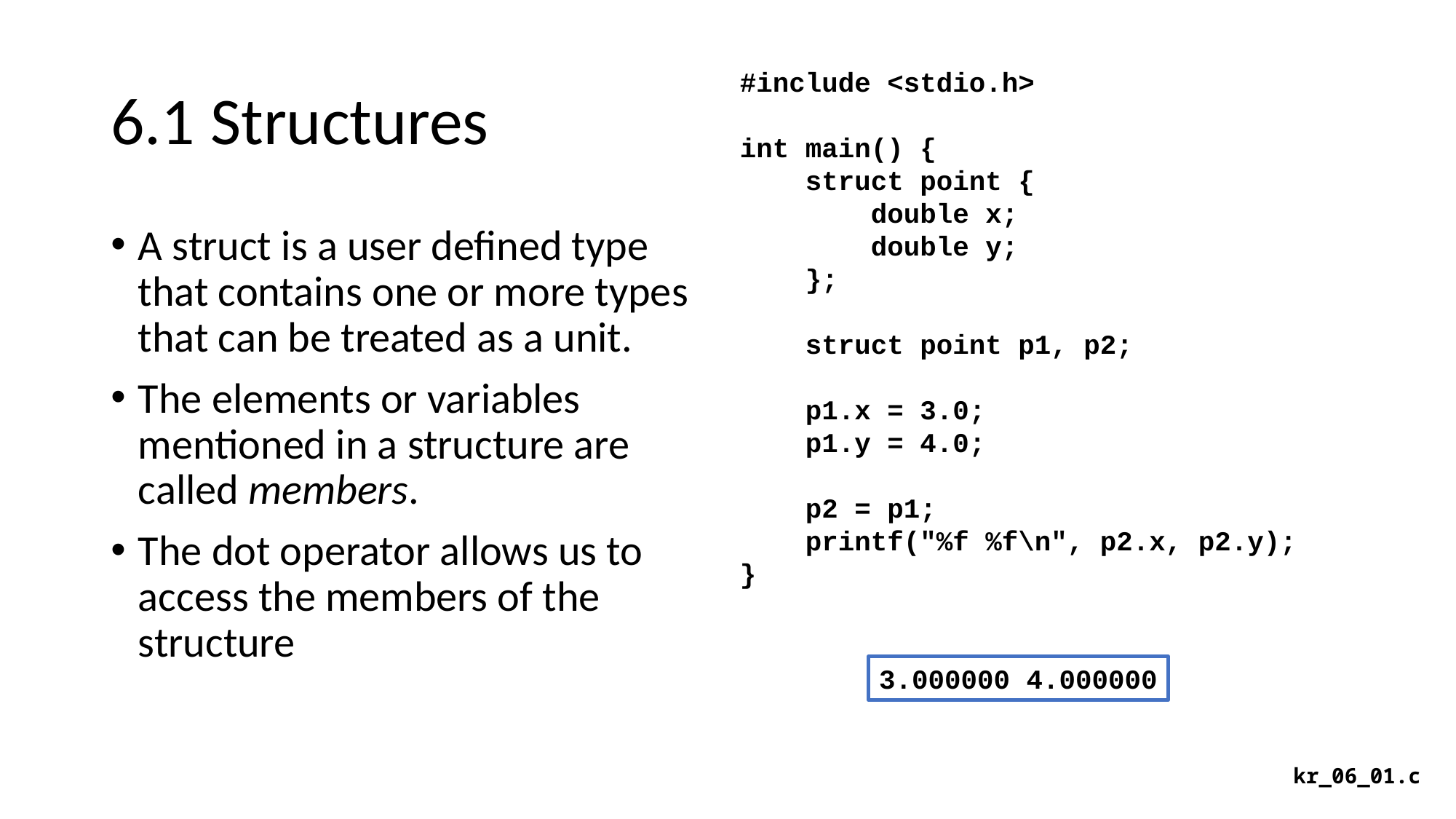

# 6.1 Structures
#include <stdio.h>

int main() {
    struct point {
        double x;
        double y;
    };

    struct point p1, p2;

    p1.x = 3.0;
    p1.y = 4.0;

    p2 = p1;
    printf("%f %f\n", p2.x, p2.y);
}
A struct is a user defined type that contains one or more types that can be treated as a unit.
The elements or variables mentioned in a structure are called members.
The dot operator allows us to access the members of the structure
3.000000 4.000000
kr_06_01.c